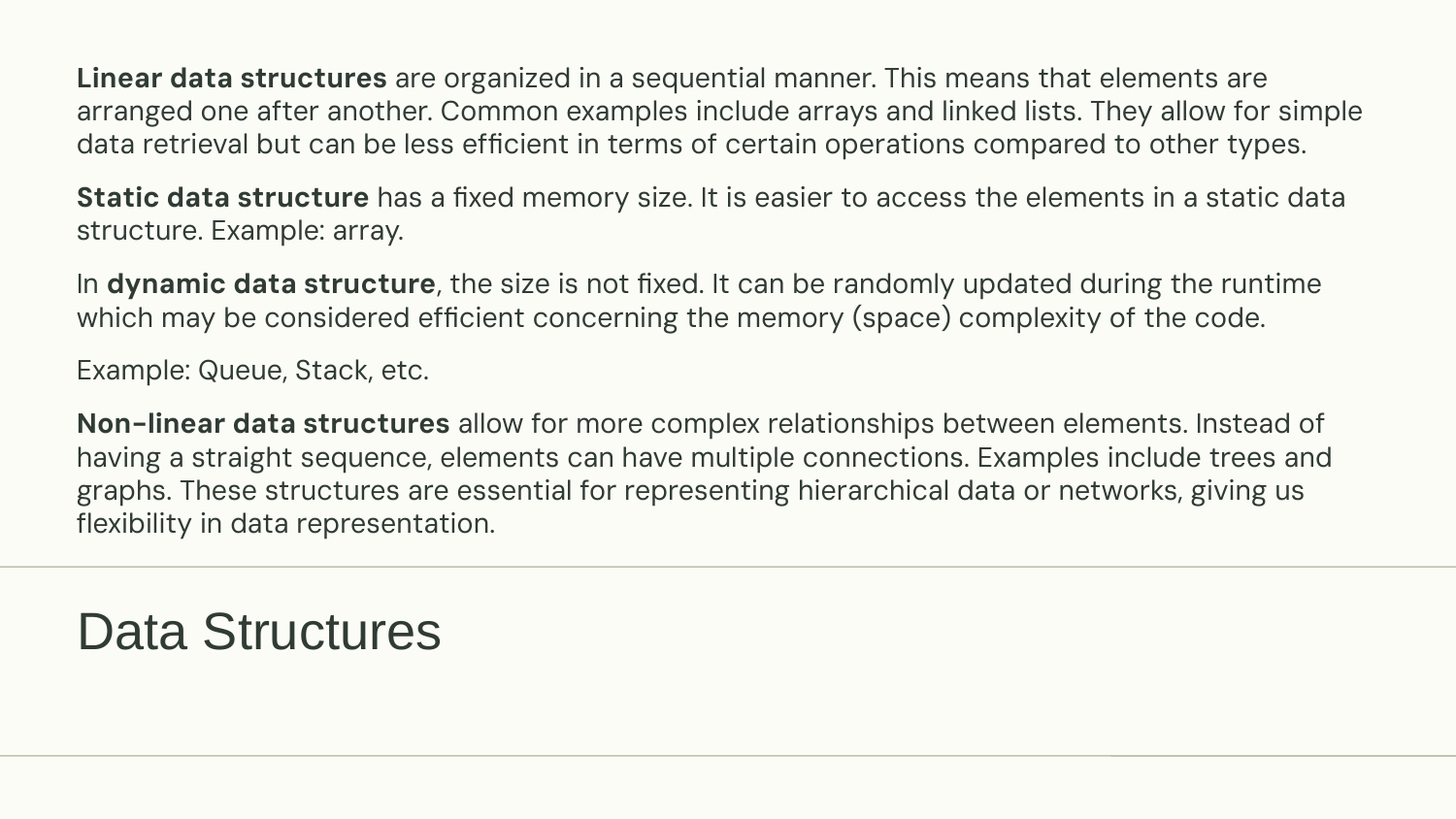

Linear data structures are organized in a sequential manner. This means that elements are arranged one after another. Common examples include arrays and linked lists. They allow for simple data retrieval but can be less efficient in terms of certain operations compared to other types.
Static data structure has a fixed memory size. It is easier to access the elements in a static data structure. Example: array.
In dynamic data structure, the size is not fixed. It can be randomly updated during the runtime which may be considered efficient concerning the memory (space) complexity of the code.
Example: Queue, Stack, etc.
Non-linear data structures allow for more complex relationships between elements. Instead of having a straight sequence, elements can have multiple connections. Examples include trees and graphs. These structures are essential for representing hierarchical data or networks, giving us flexibility in data representation.

# Data Structures